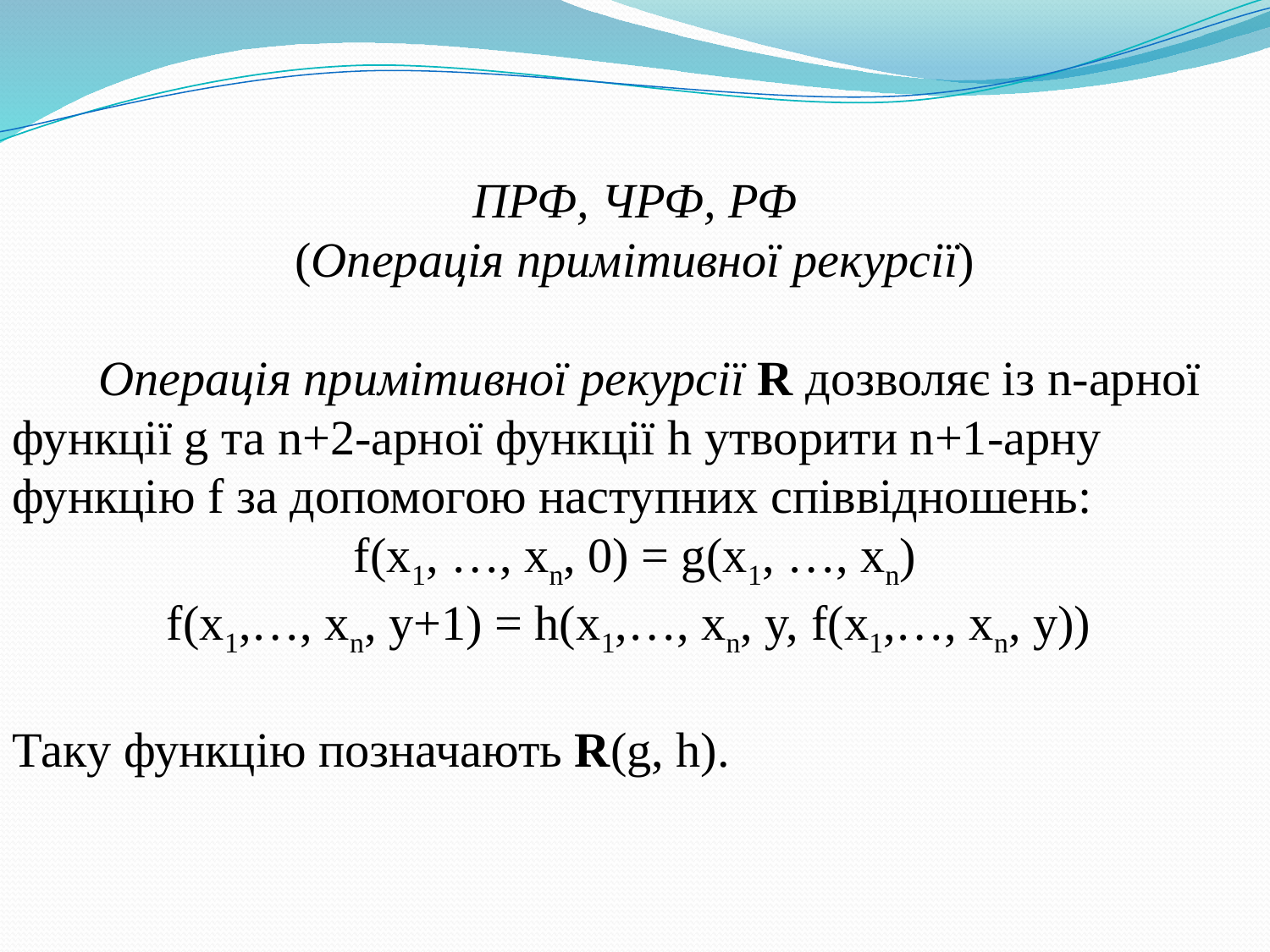

ПРФ, ЧРФ, РФ
(Операція примітивної рекурсії)

       Операція примітивної рекурсії R дозволяє із n-арної функції g та n+2-арної функції h утворити n+1-арну функцію f за допомогою наступних співвідношень:
f(x1, …, xn, 0) = g(x1, …, xn)
f(x1,…, xn, y+1) = h(x1,…, xn, y, f(x1,…, xn, y))

Таку функцію позначають R(g, h).